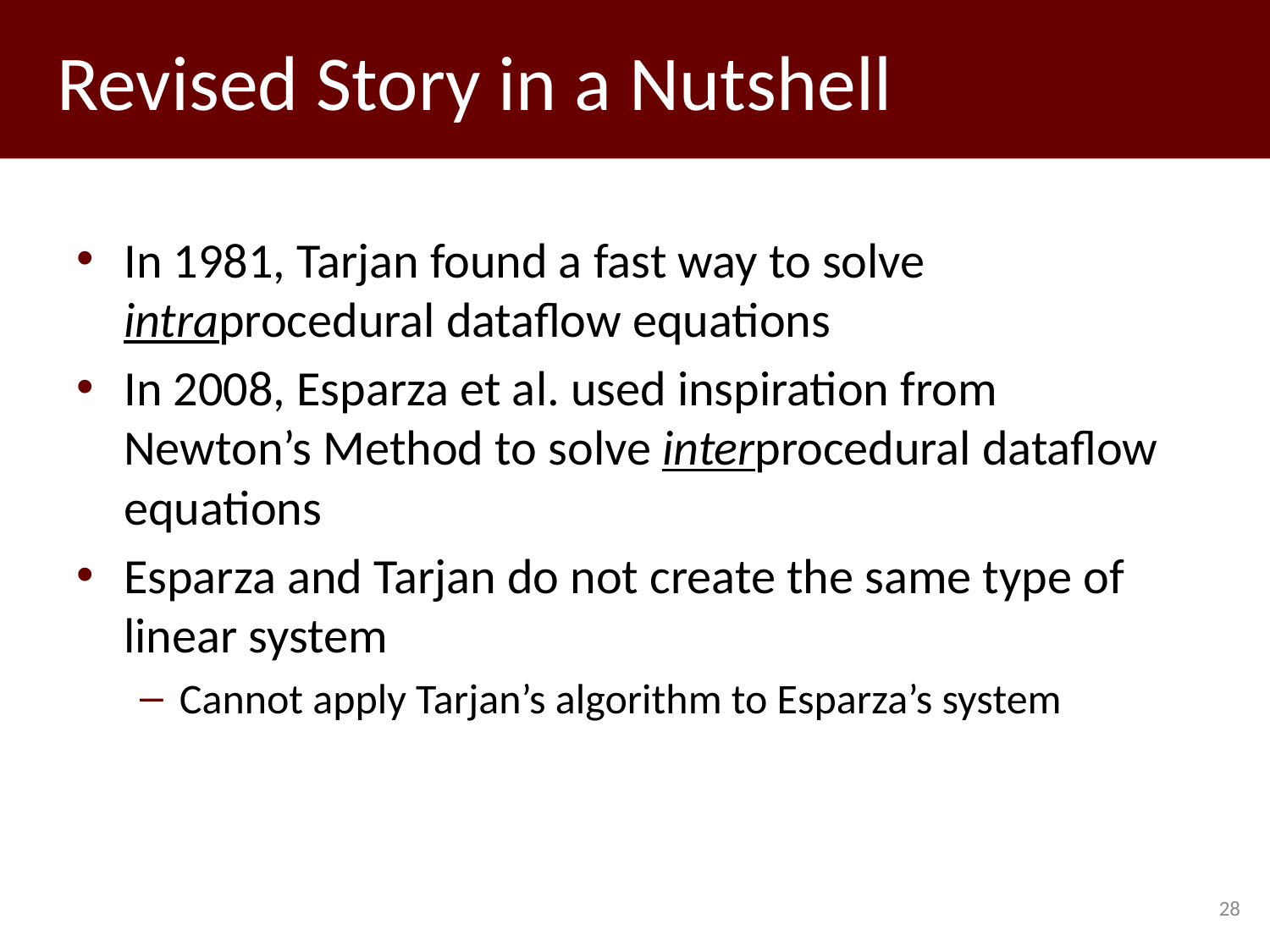

# Revised Story in a Nutshell
In 1981, Tarjan found a fast way to solve intraprocedural dataflow equations
In 2008, Esparza et al. used inspiration from Newton’s Method to solve interprocedural dataflow equations
Esparza and Tarjan do not create the same type of linear system
Cannot apply Tarjan’s algorithm to Esparza’s system
28